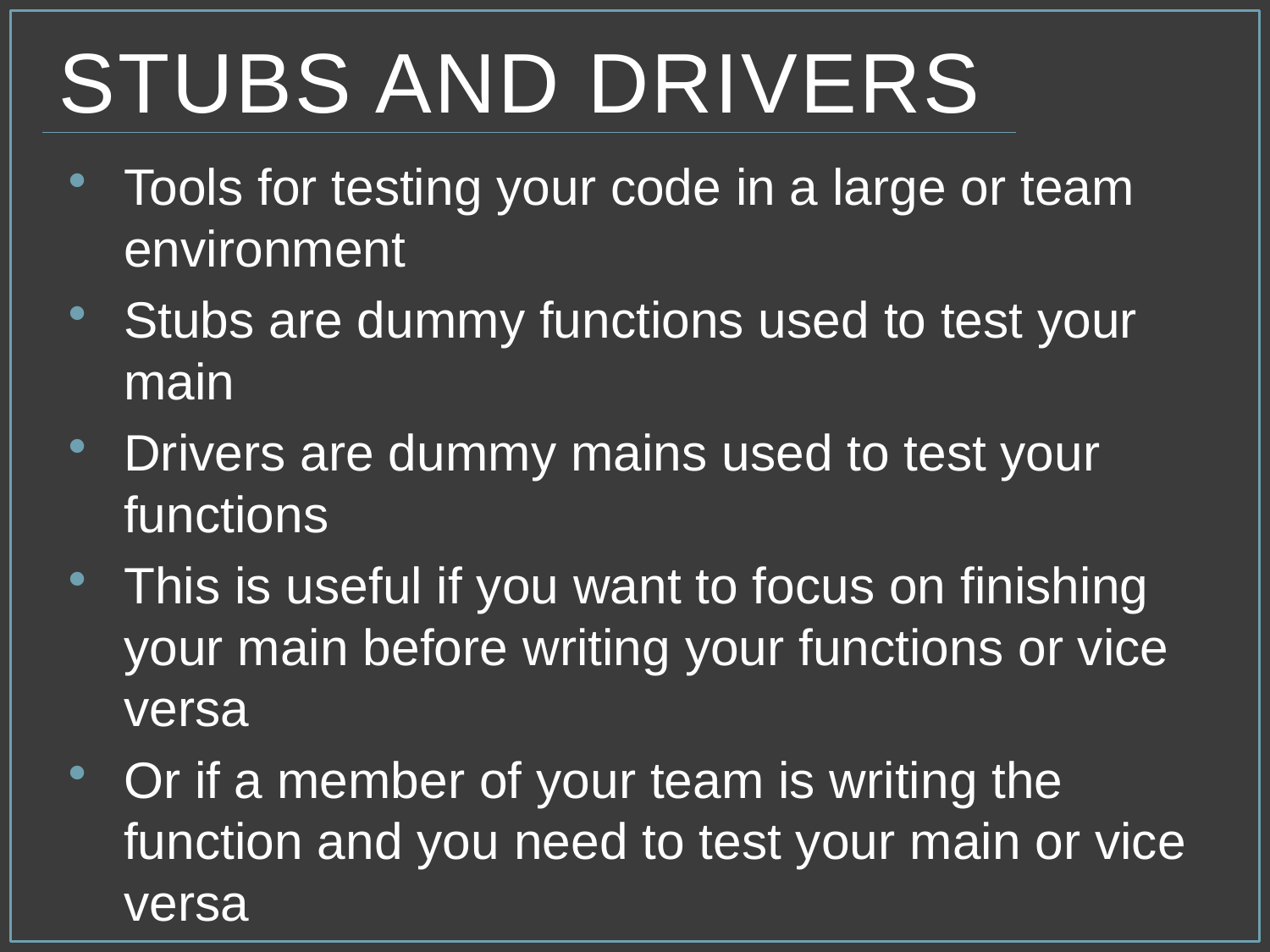

# Stubs and Drivers
Tools for testing your code in a large or team environment
Stubs are dummy functions used to test your main
Drivers are dummy mains used to test your functions
This is useful if you want to focus on finishing your main before writing your functions or vice versa
Or if a member of your team is writing the function and you need to test your main or vice versa